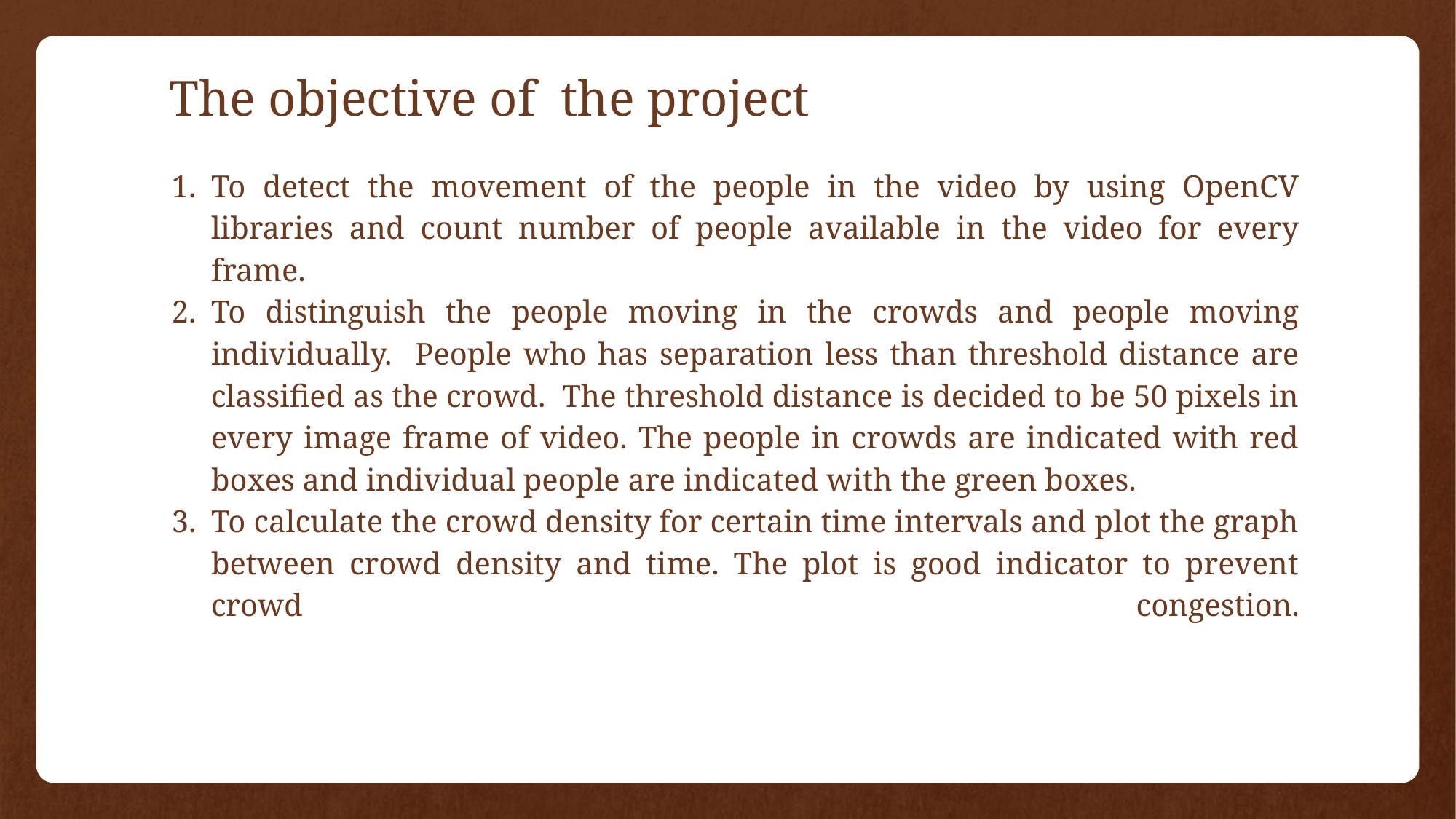

# The objective of  the project
To detect the movement of the people in the video by using OpenCV libraries and count number of people available in the video for every frame.
To distinguish the people moving in the crowds and people moving individually.  People who has separation less than threshold distance are classified as the crowd.  The threshold distance is decided to be 50 pixels in every image frame of video. The people in crowds are indicated with red boxes and individual people are indicated with the green boxes.
To calculate the crowd density for certain time intervals and plot the graph between crowd density and time. The plot is good indicator to prevent crowd congestion.